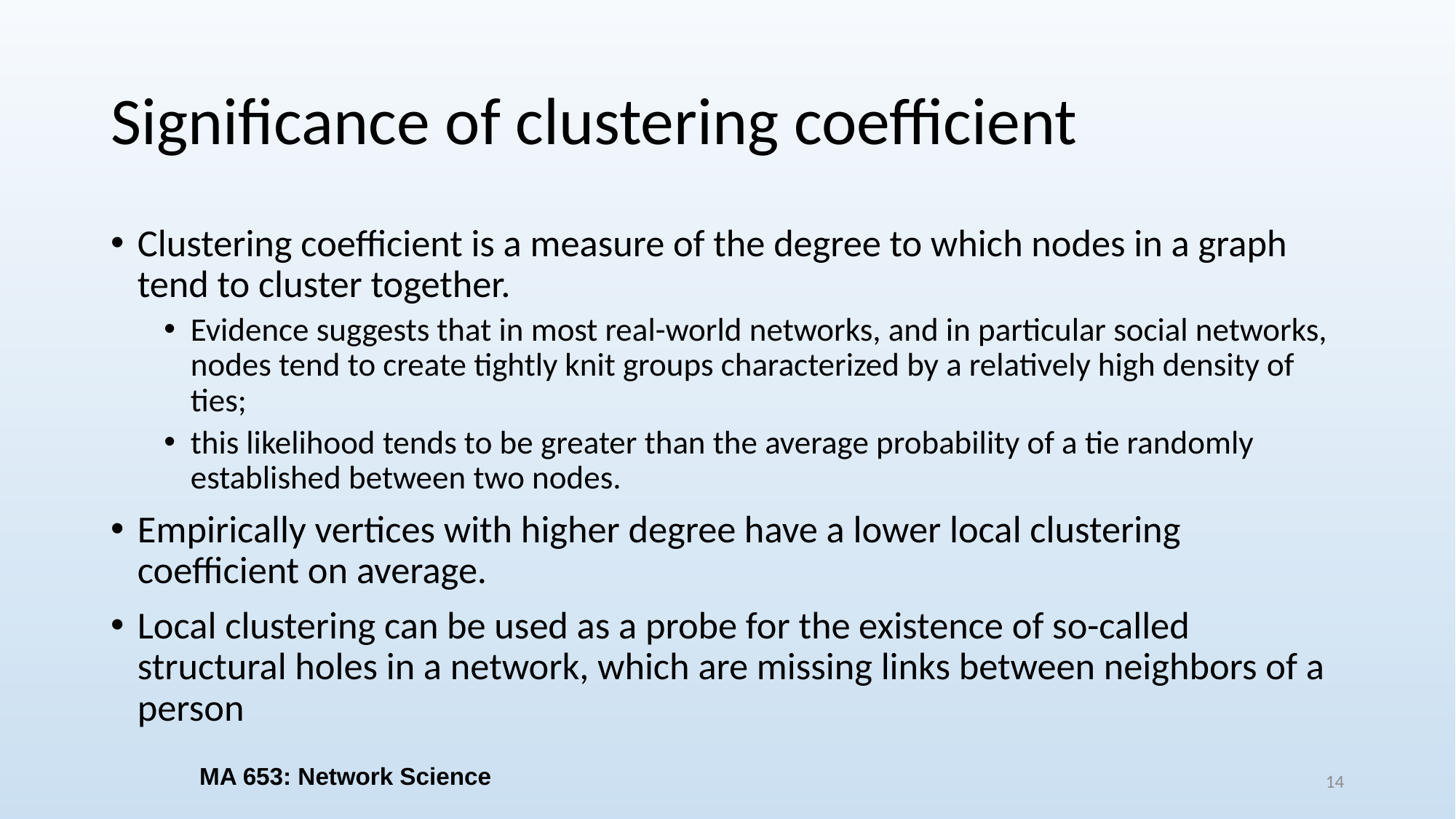

# Significance of clustering coefficient
Clustering coefficient is a measure of the degree to which nodes in a graph tend to cluster together.
Evidence suggests that in most real-world networks, and in particular social networks, nodes tend to create tightly knit groups characterized by a relatively high density of ties;
this likelihood tends to be greater than the average probability of a tie randomly established between two nodes.
Empirically vertices with higher degree have a lower local clustering coefficient on average.
Local clustering can be used as a probe for the existence of so-called structural holes in a network, which are missing links between neighbors of a person
MA 653: Network Science
14